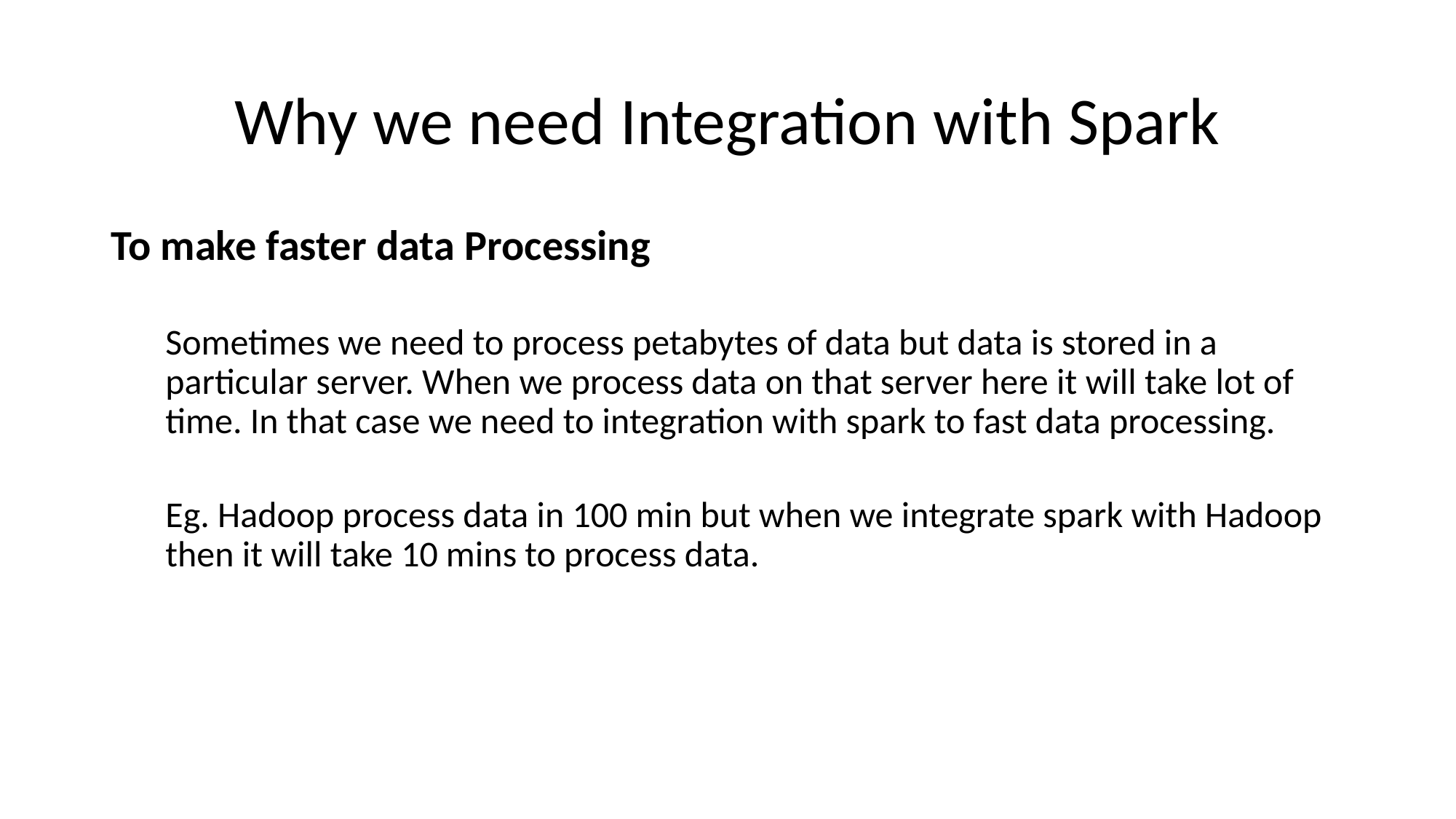

# Why we need Integration with Spark
To make faster data Processing

Sometimes we need to process petabytes of data but data is stored in a particular server. When we process data on that server here it will take lot of time. In that case we need to integration with spark to fast data processing.

Eg. Hadoop process data in 100 min but when we integrate spark with Hadoop then it will take 10 mins to process data.